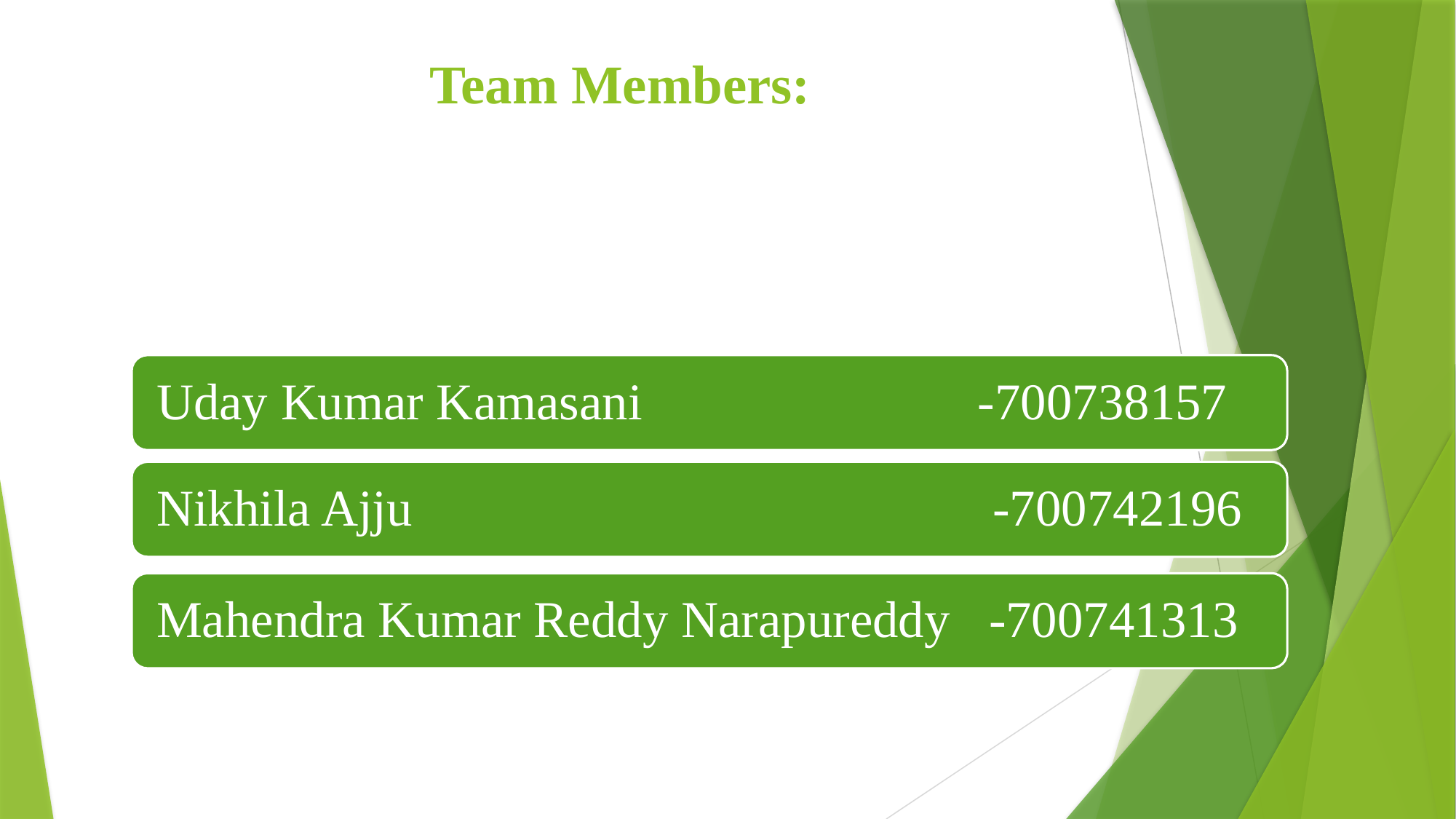

# Team Members:
Uday Kumar Kamasani                          -700738157
Nikhila Ajju                                             -700742196
Mahendra Kumar Reddy Narapureddy   -700741313